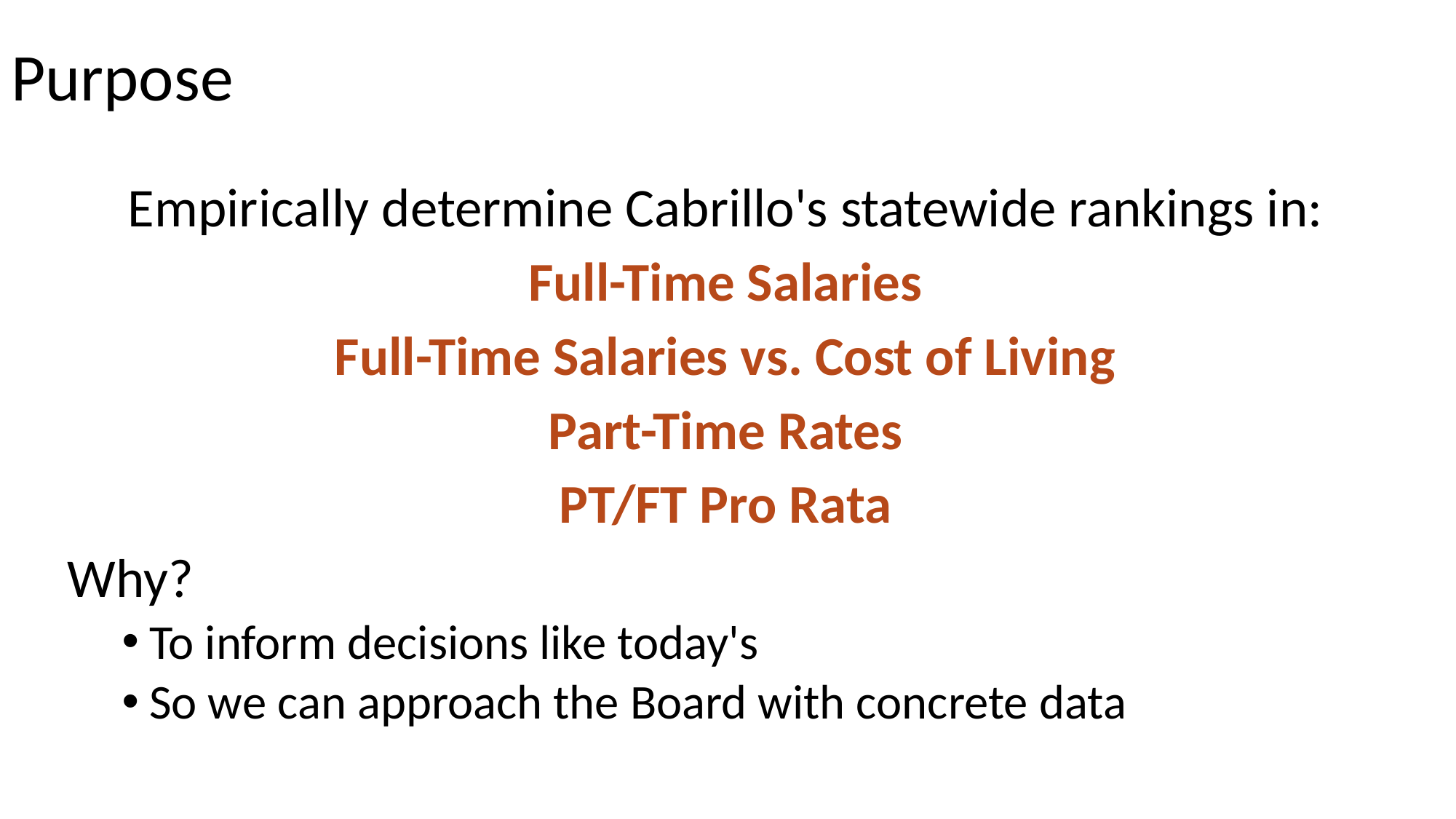

# Purpose
Empirically determine Cabrillo's statewide rankings in:
Full-Time Salaries
Full-Time Salaries vs. Cost of Living
Part-Time Rates
PT/FT Pro Rata
Why?
To inform decisions like today's
So we can approach the Board with concrete data